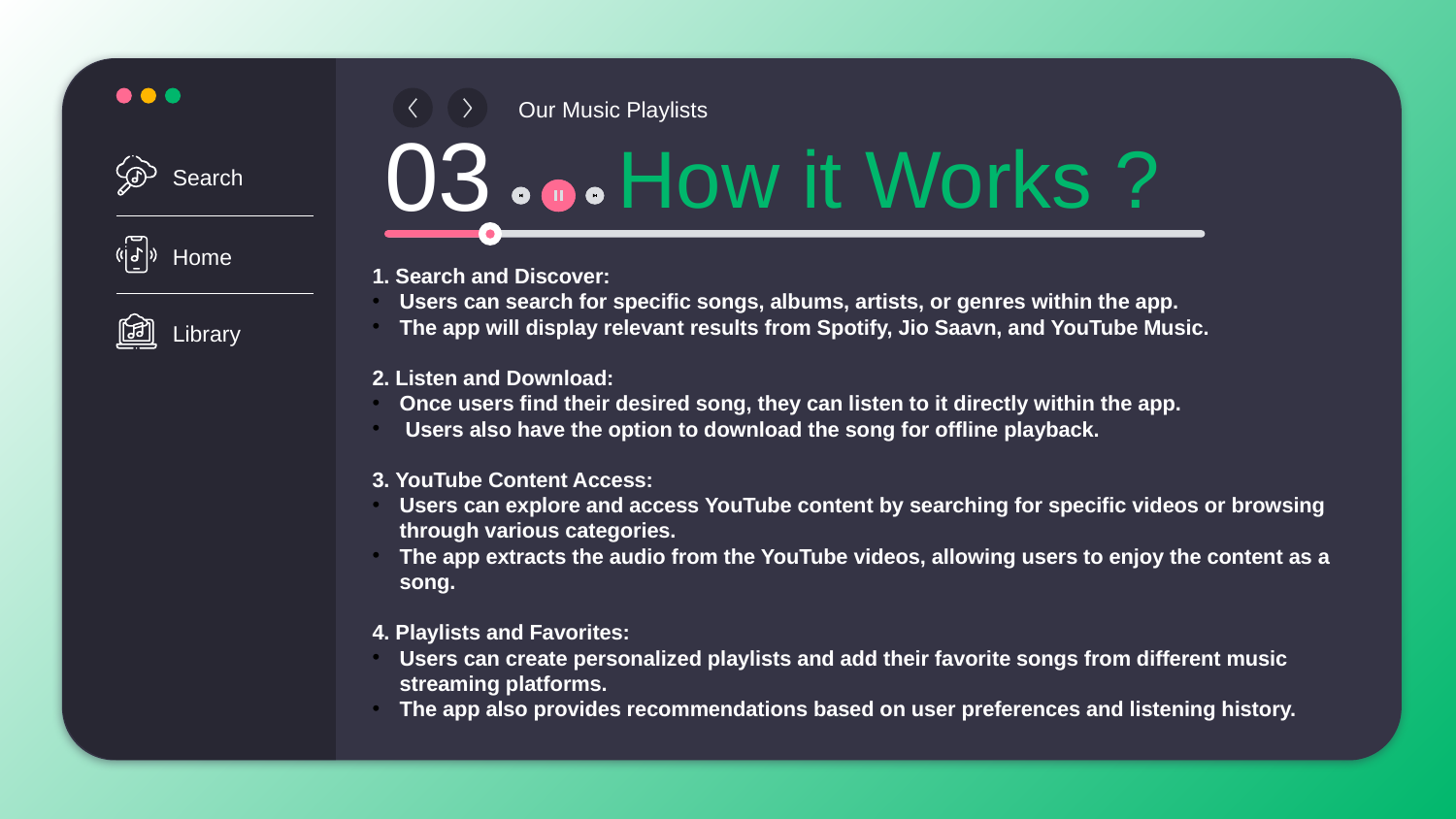

Search

Home

Library

03
Our Music Playlists
# How it Works ?

1. Search and Discover:
Users can search for specific songs, albums, artists, or genres within the app.
The app will display relevant results from Spotify, Jio Saavn, and YouTube Music.

2. Listen and Download:
Once users find their desired song, they can listen to it directly within the app.
 Users also have the option to download the song for offline playback.

3. YouTube Content Access:
Users can explore and access YouTube content by searching for specific videos or browsing through various categories.
The app extracts the audio from the YouTube videos, allowing users to enjoy the content as a song.

4. Playlists and Favorites:
Users can create personalized playlists and add their favorite songs from different music streaming platforms.
The app also provides recommendations based on user preferences and listening history.